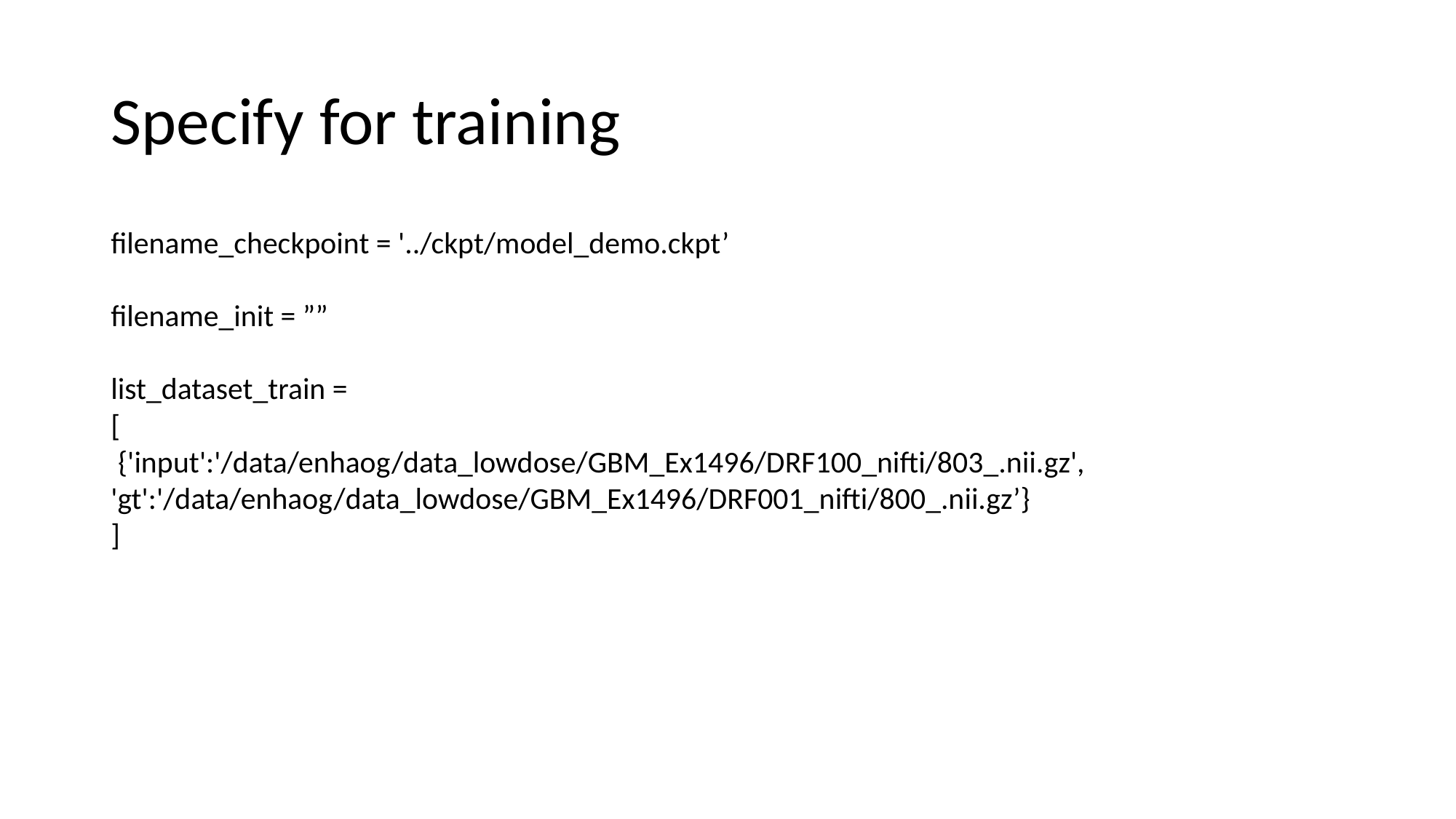

# Specify for training
filename_checkpoint = '../ckpt/model_demo.ckpt’

filename_init = ””

list_dataset_train =
[
 {'input':'/data/enhaog/data_lowdose/GBM_Ex1496/DRF100_nifti/803_.nii.gz',
'gt':'/data/enhaog/data_lowdose/GBM_Ex1496/DRF001_nifti/800_.nii.gz’}
]